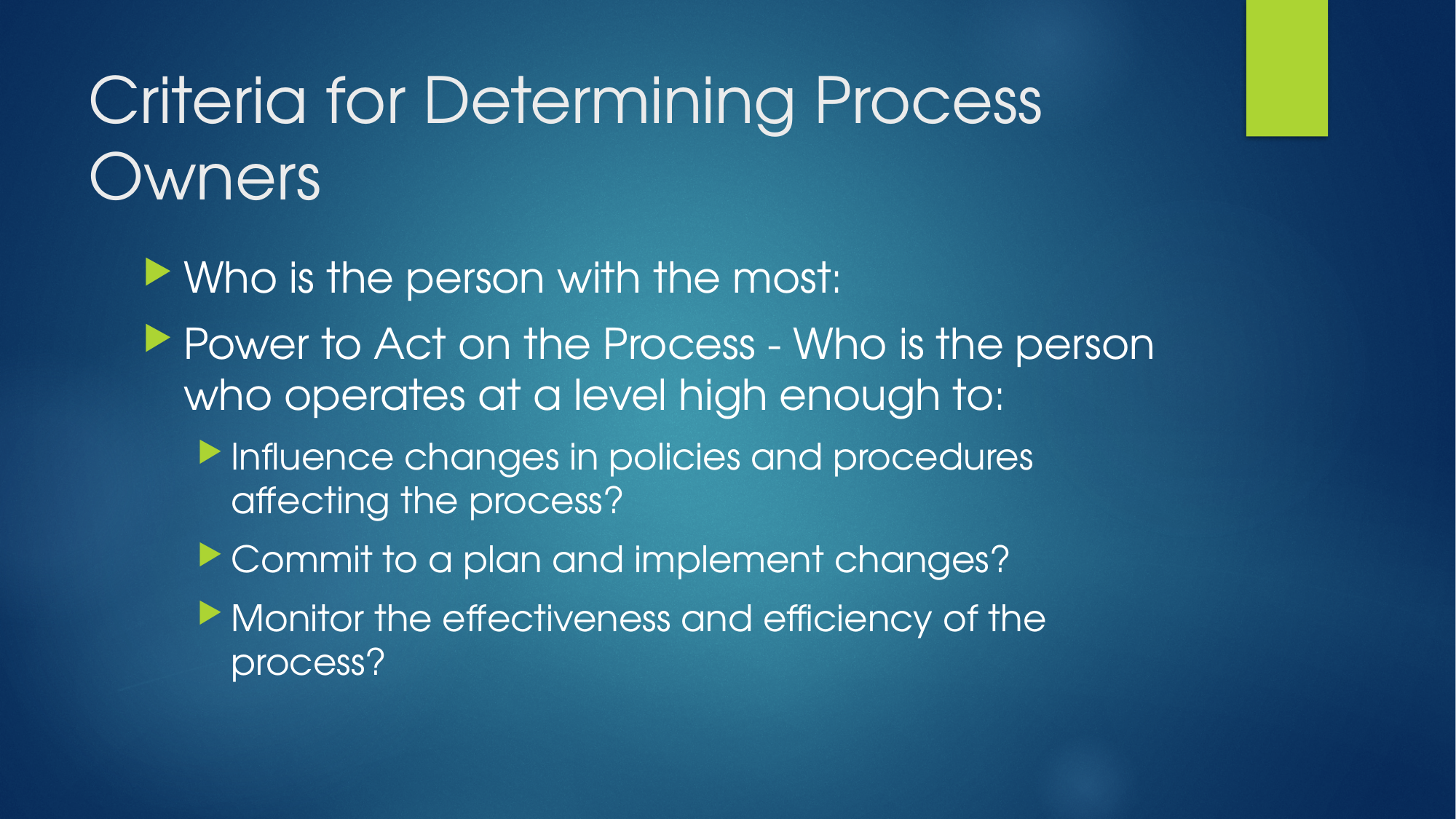

# Criteria for Determining Process Owners
Who is the person with the most:
Power to Act on the Process - Who is the person who operates at a level high enough to:
Influence changes in policies and procedures affecting the process?
Commit to a plan and implement changes?
Monitor the effectiveness and efficiency of the process?